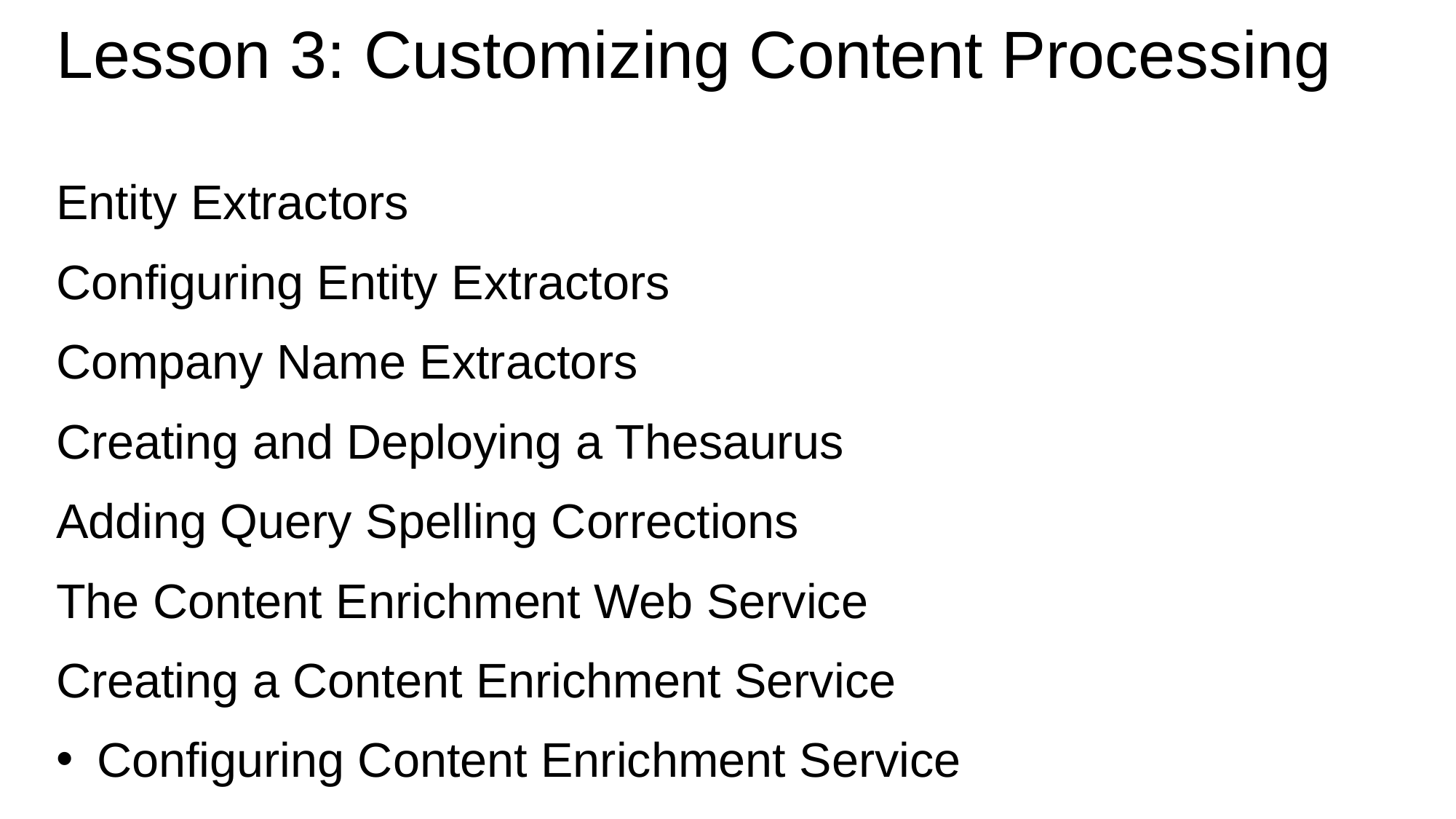

# Lesson 3: Customizing Content Processing
Entity Extractors
Configuring Entity Extractors
Company Name Extractors
Creating and Deploying a Thesaurus
Adding Query Spelling Corrections
The Content Enrichment Web Service
Creating a Content Enrichment Service
Configuring Content Enrichment Service